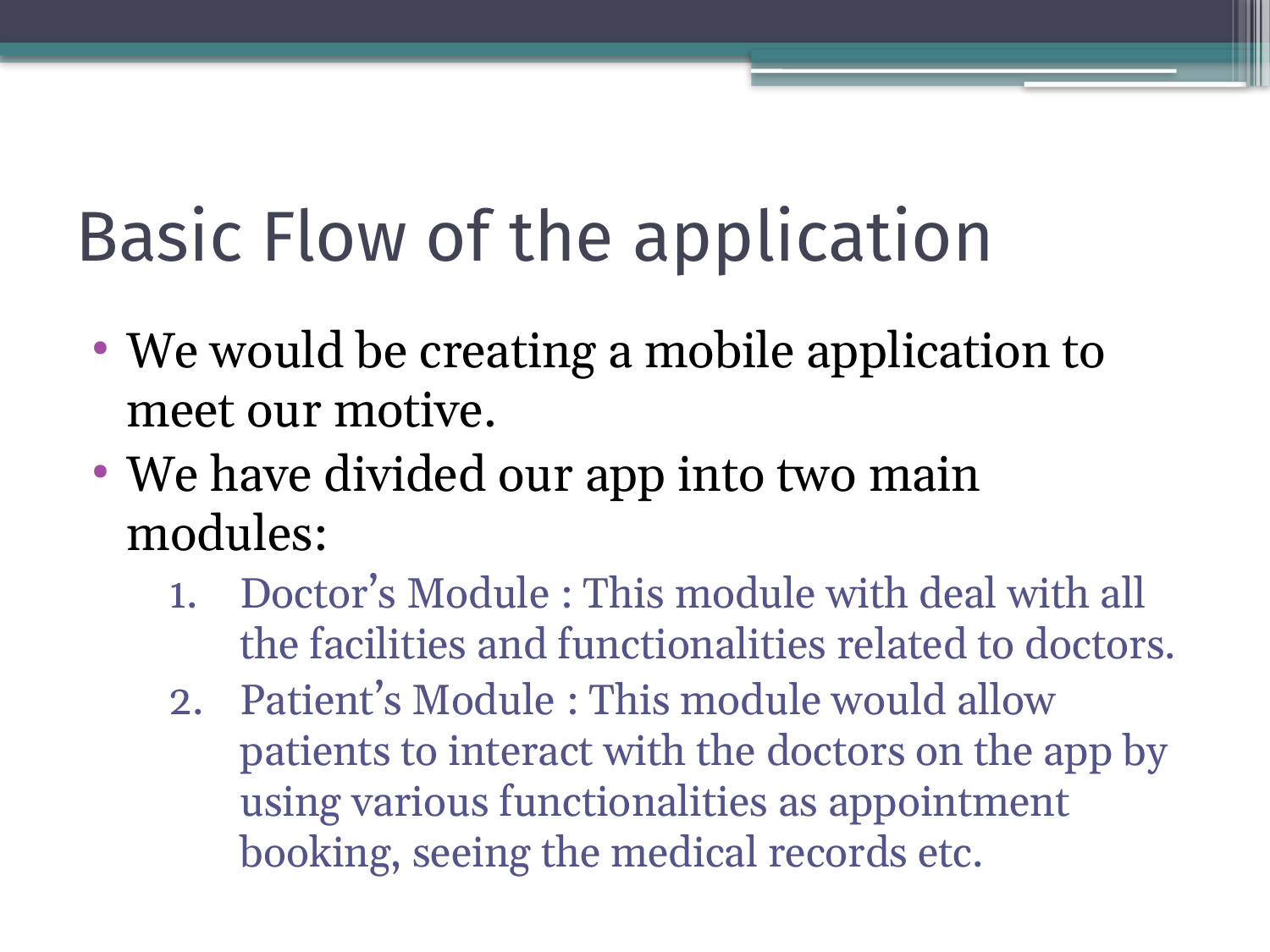

# Basic Flow of the application
We would be creating a mobile application to meet our motive.
We have divided our app into two main modules:
Doctor’s Module : This module with deal with all the facilities and functionalities related to doctors.
Patient’s Module : This module would allow patients to interact with the doctors on the app by using various functionalities as appointment booking, seeing the medical records etc.